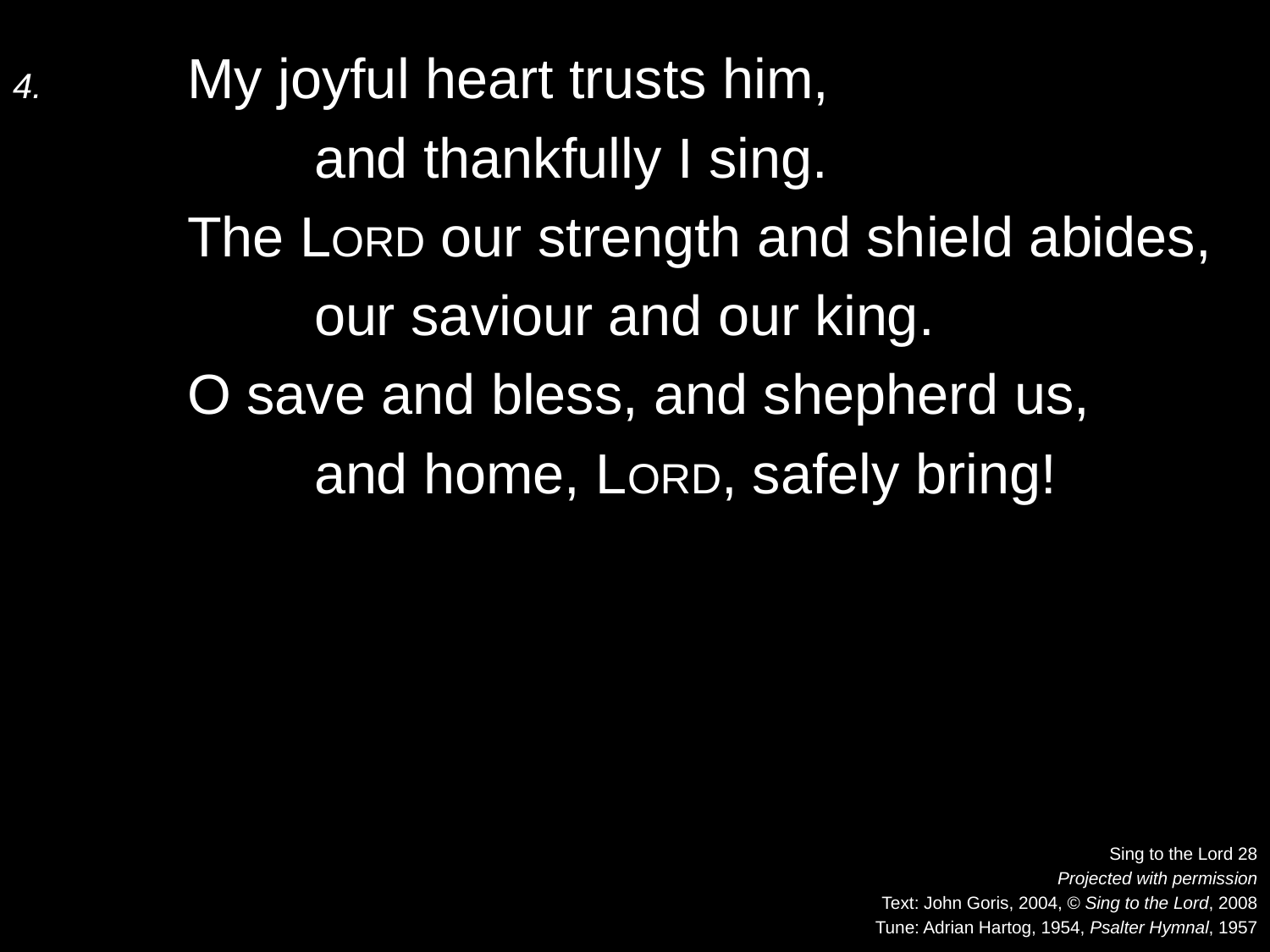

4.	My joyful heart trusts him,
		and thankfully I sing.
	The Lord our strength and shield abides,
		our saviour and our king.
	O save and bless, and shepherd us,
		and home, Lord, safely bring!
Sing to the Lord 28
Projected with permission
Text: John Goris, 2004, © Sing to the Lord, 2008
Tune: Adrian Hartog, 1954, Psalter Hymnal, 1957